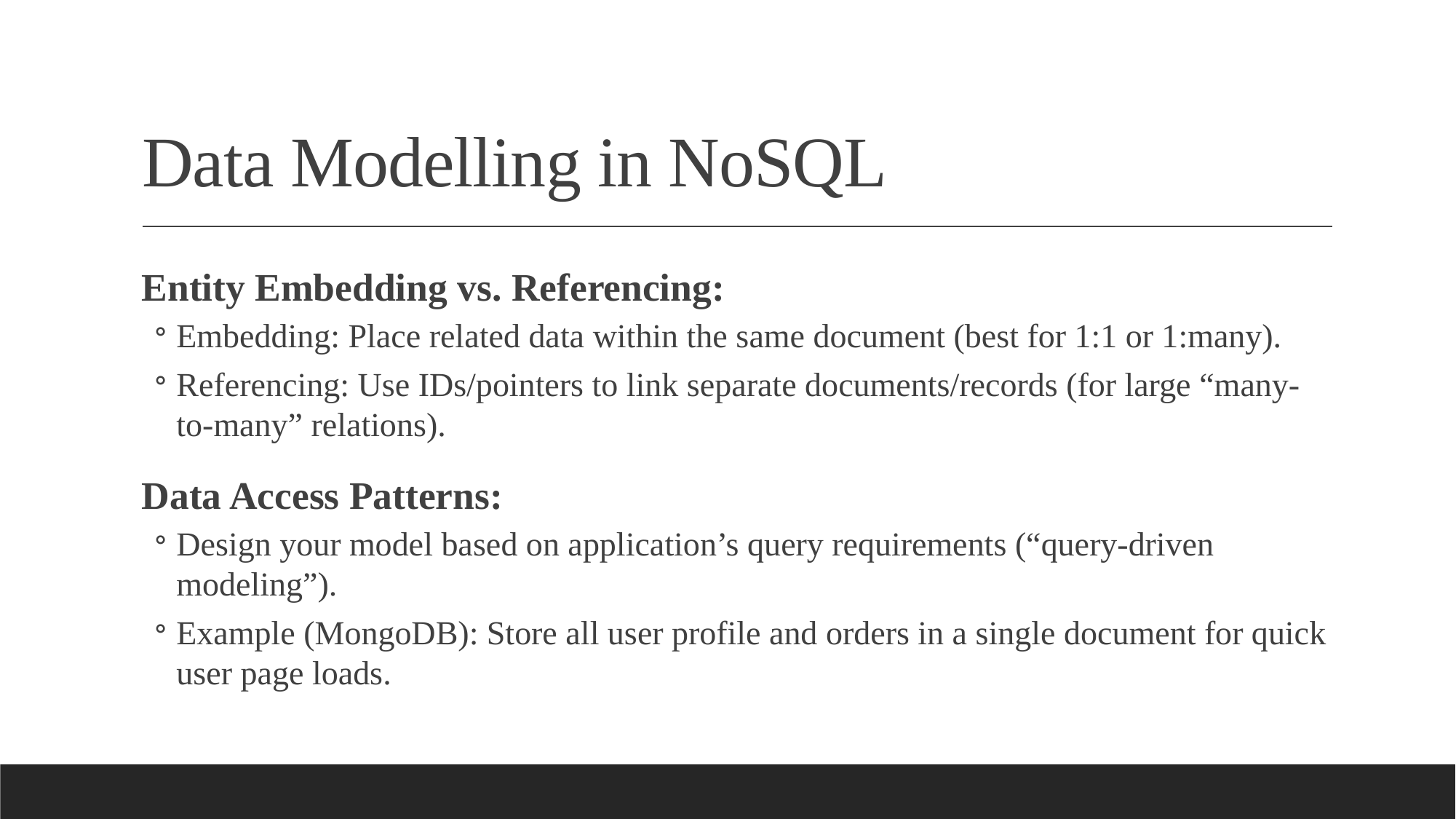

# Data Modelling in NoSQL
Entity Embedding vs. Referencing:
Embedding: Place related data within the same document (best for 1:1 or 1:many).
Referencing: Use IDs/pointers to link separate documents/records (for large “many-to-many” relations).
Data Access Patterns:
Design your model based on application’s query requirements (“query-driven modeling”).
Example (MongoDB): Store all user profile and orders in a single document for quick user page loads.